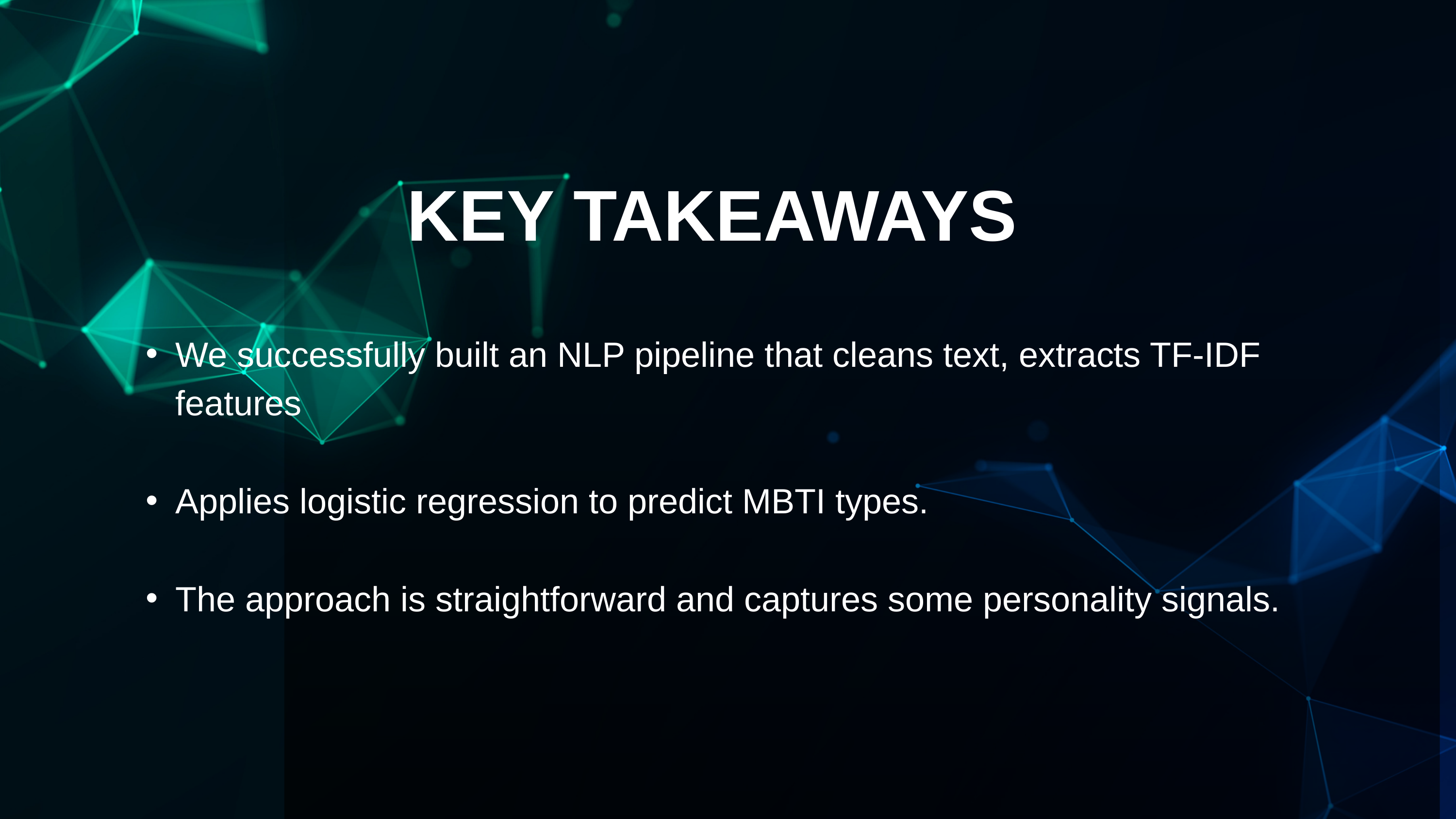

KEY TAKEAWAYS
We successfully built an NLP pipeline that cleans text, extracts TF-IDF features

Applies logistic regression to predict MBTI types.

The approach is straightforward and captures some personality signals.